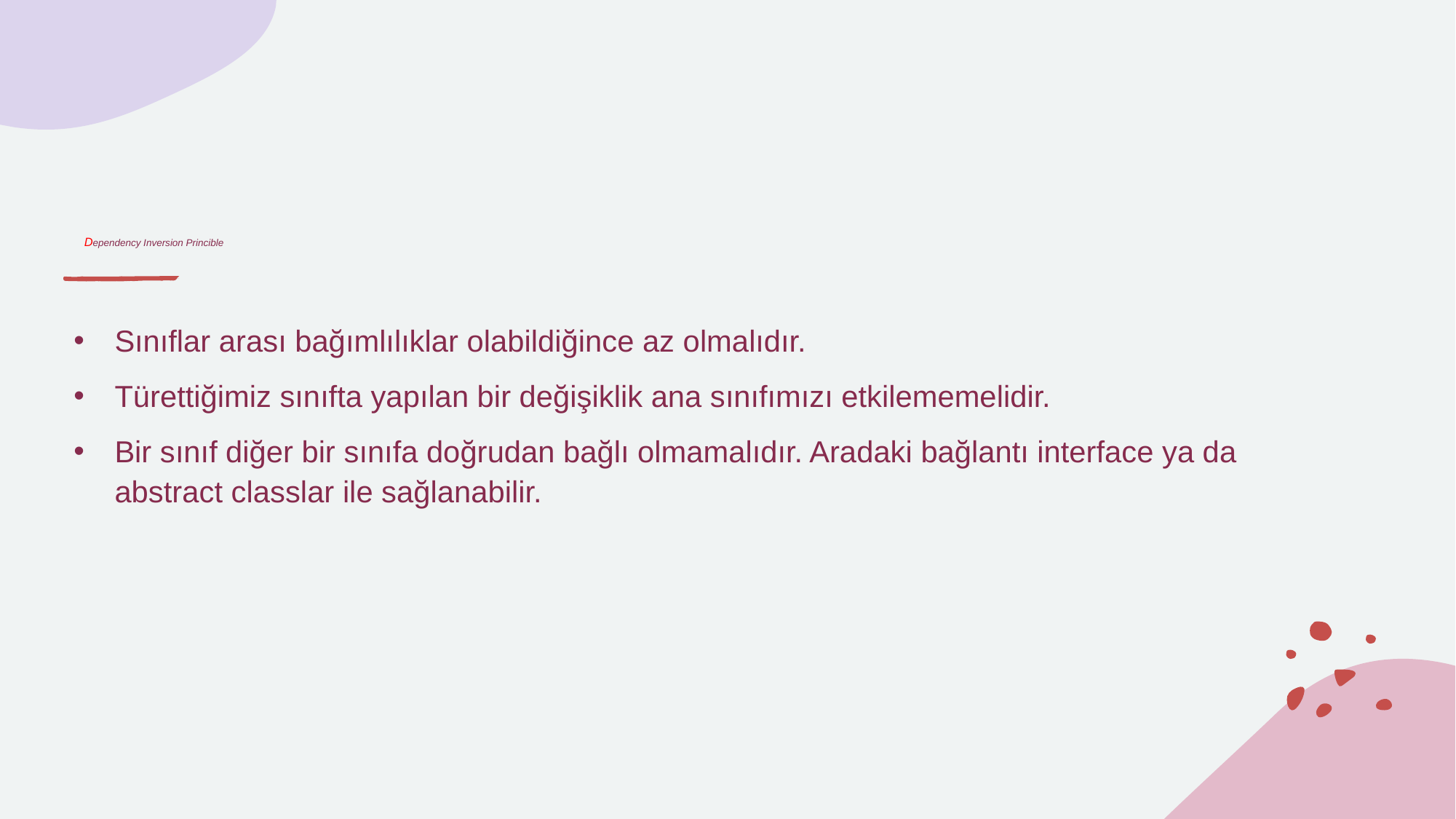

# Dependency Inversion Princible
Sınıflar arası bağımlılıklar olabildiğince az olmalıdır.
Türettiğimiz sınıfta yapılan bir değişiklik ana sınıfımızı etkilememelidir.
Bir sınıf diğer bir sınıfa doğrudan bağlı olmamalıdır. Aradaki bağlantı interface ya da abstract classlar ile sağlanabilir.